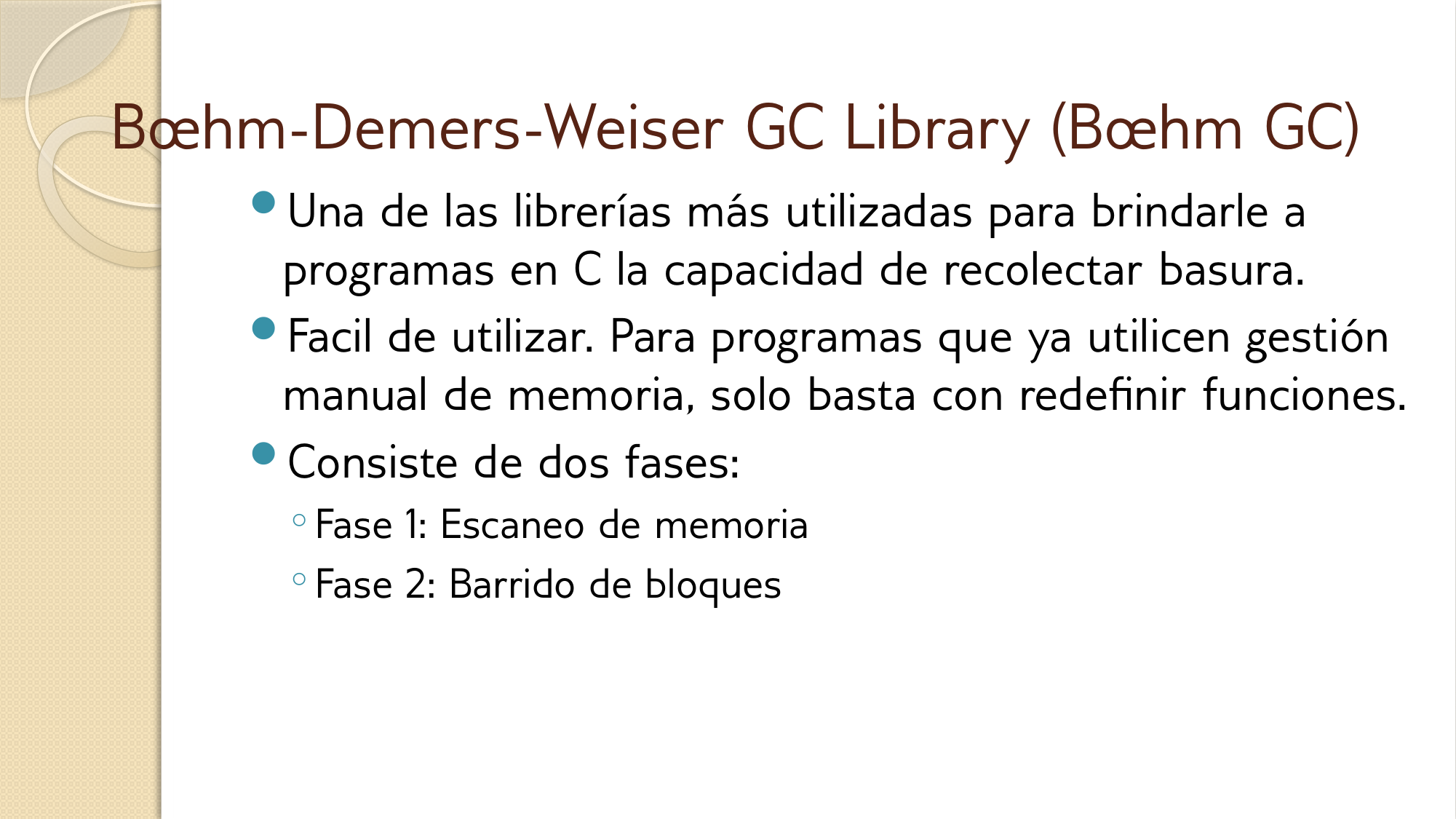

# Boehm-Demers-Weiser GC Library (Boehm GC)
Una de las librerías más utilizadas para brindarle a programas en C la capacidad de recolectar basura.
Facil de utilizar. Para programas que ya utilicen gestión manual de memoria, solo basta con redefinir funciones.
Consiste de dos fases:
Fase 1: Escaneo de memoria
Fase 2: Barrido de bloques